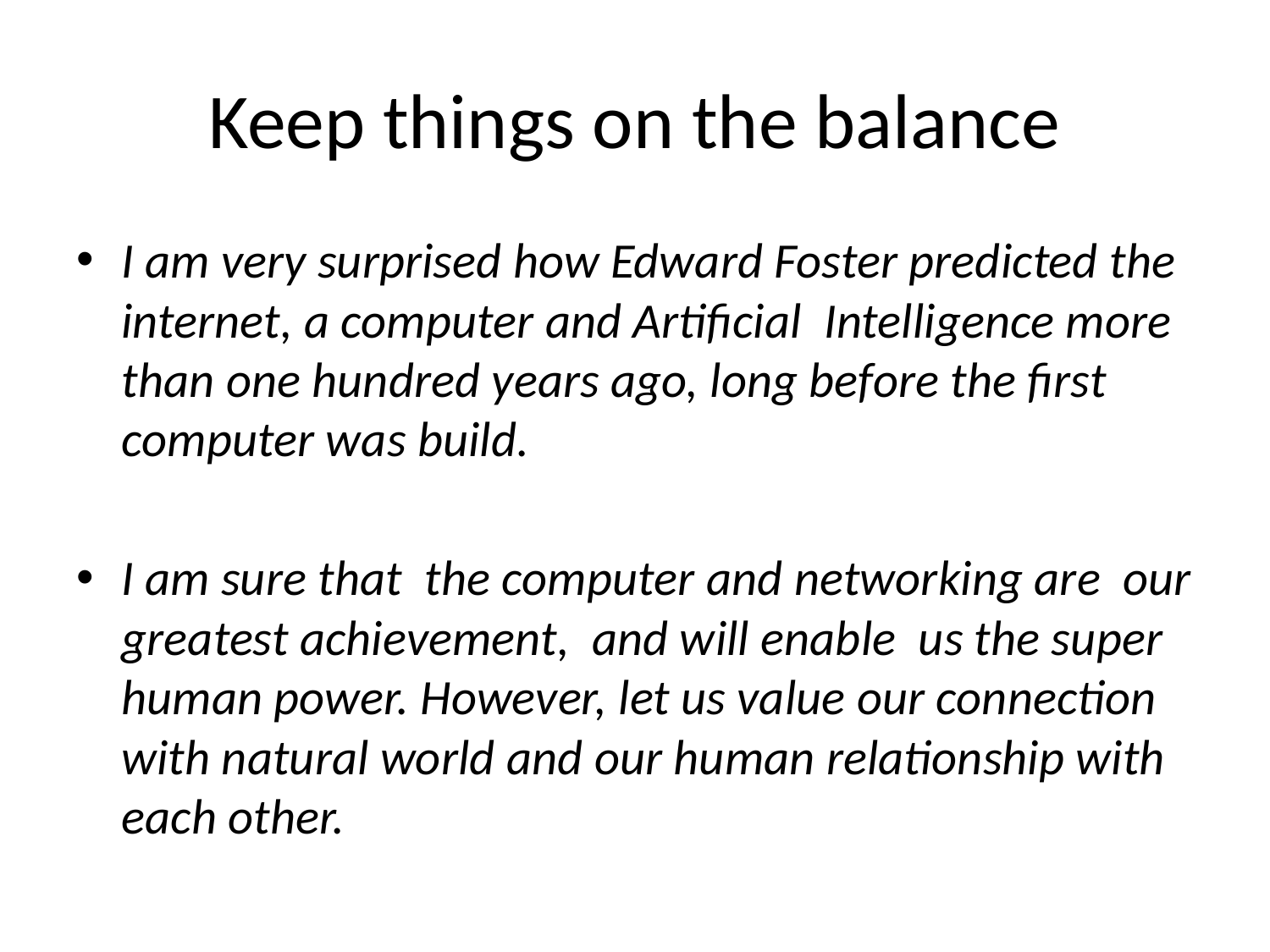

# Keep things on the balance
I am very surprised how Edward Foster predicted the internet, a computer and Artificial  Intelligence more than one hundred years ago, long before the first computer was build.

I am sure that  the computer and networking are  our greatest achievement,  and will enable  us the super human power. However, let us value our connection with natural world and our human relationship with each other.